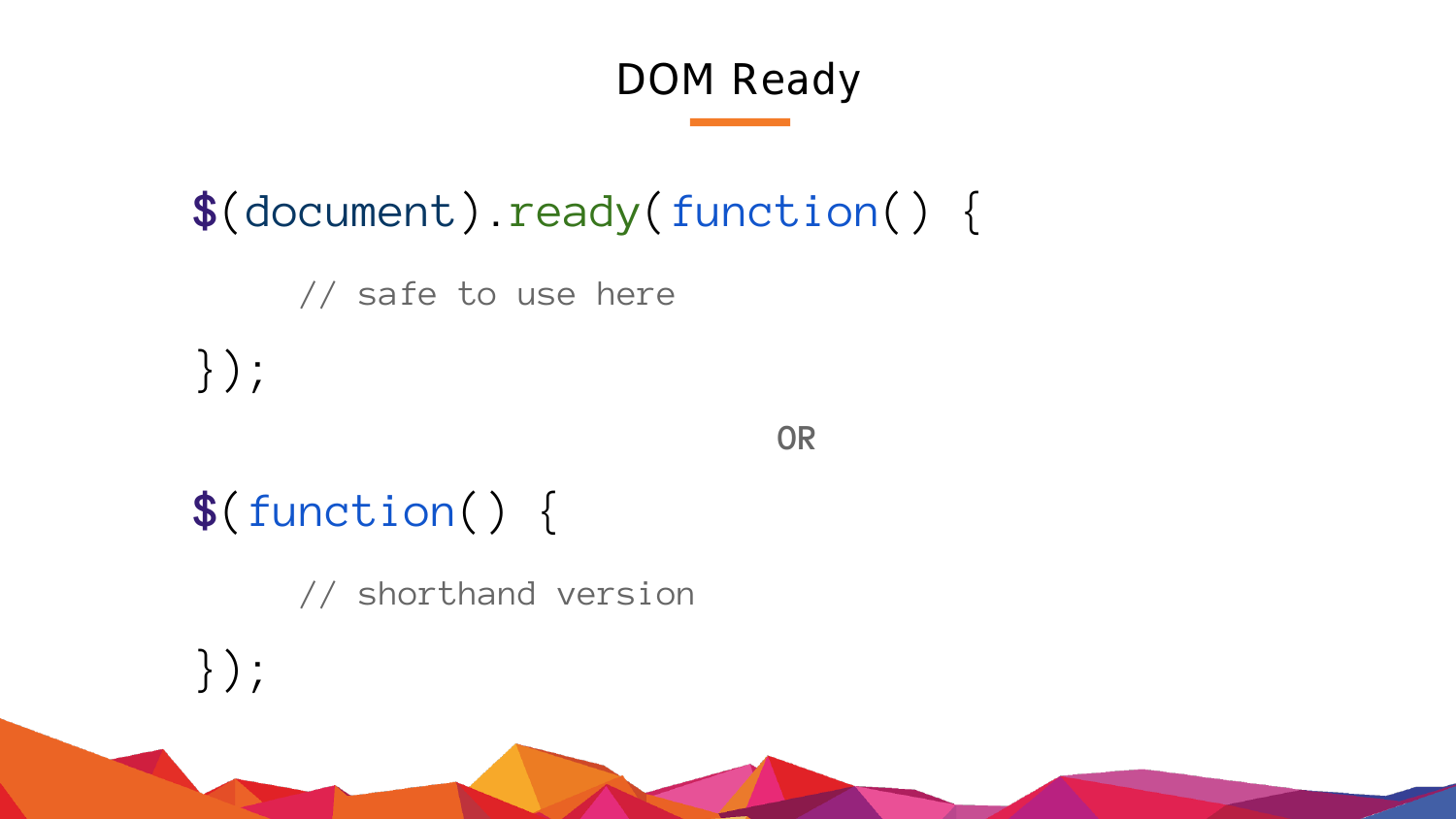

# DOM Ready
    $(document).ready(function() {
        // safe to use here
    });
       OR
    $(function() {
        // shorthand version
    });